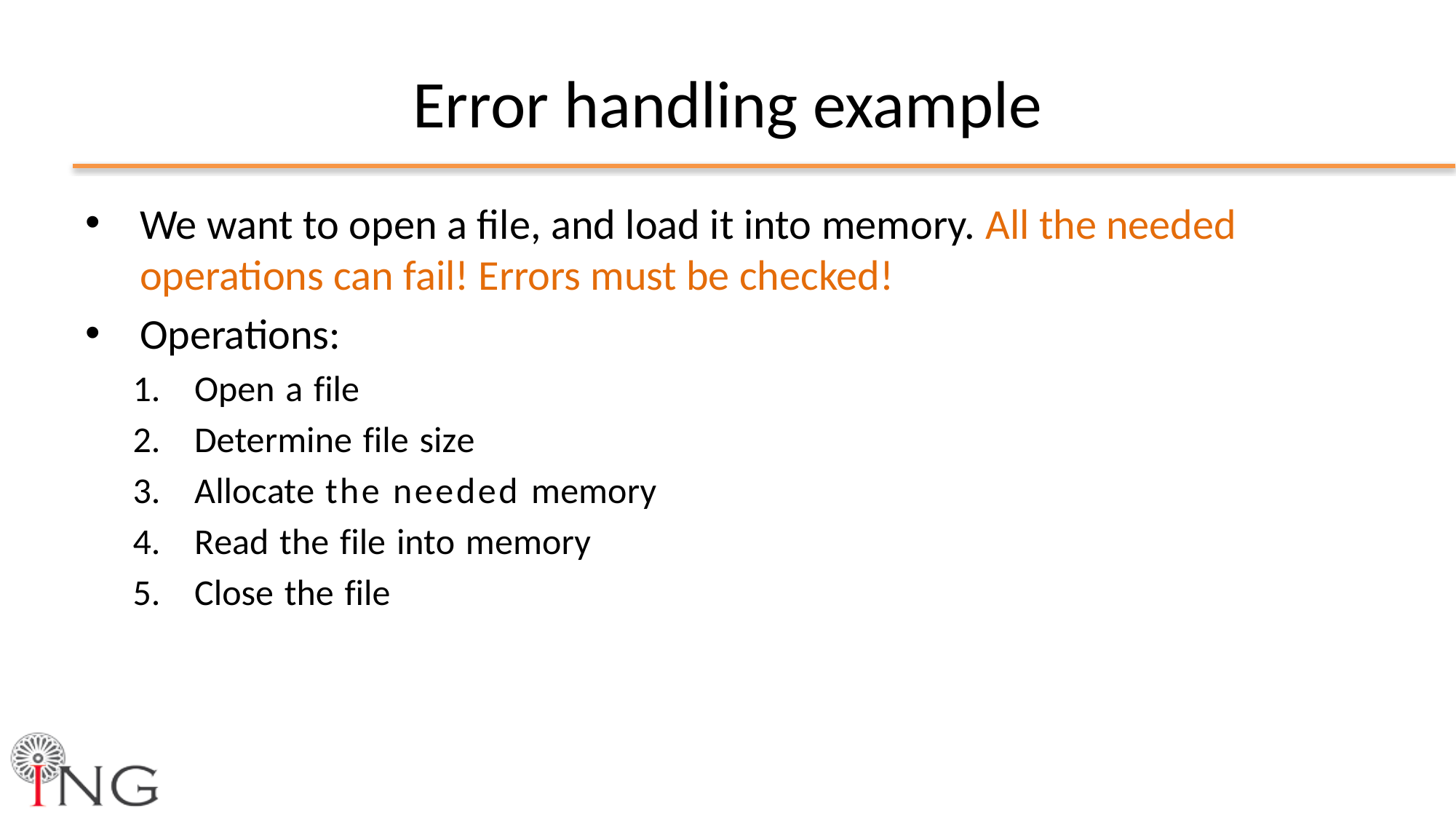

# Error handling example
We want to open a file, and load it into memory. All the needed operations can fail! Errors must be checked!
Operations:
Open a file
Determine file size
Allocate the needed memory
Read the file into memory
Close the file